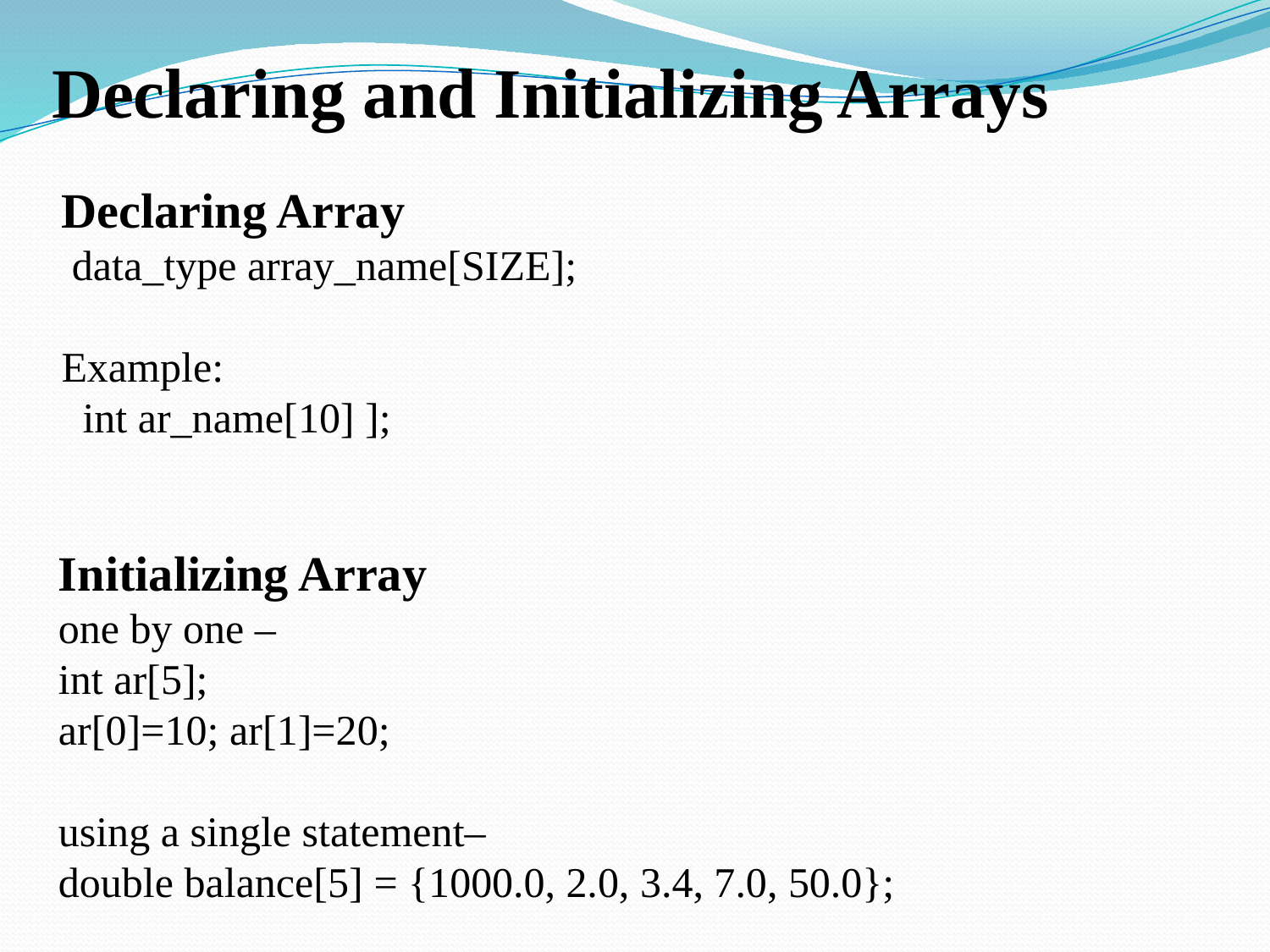

# Declaring and Initializing Arrays
Declaring Array
 data_type array_name[SIZE];

Example:
  int ar_name[10] ];

Initializing Array
one by one –
int ar[5];
ar[0]=10; ar[1]=20;

using a single statement–
double balance[5] = {1000.0, 2.0, 3.4, 7.0, 50.0};